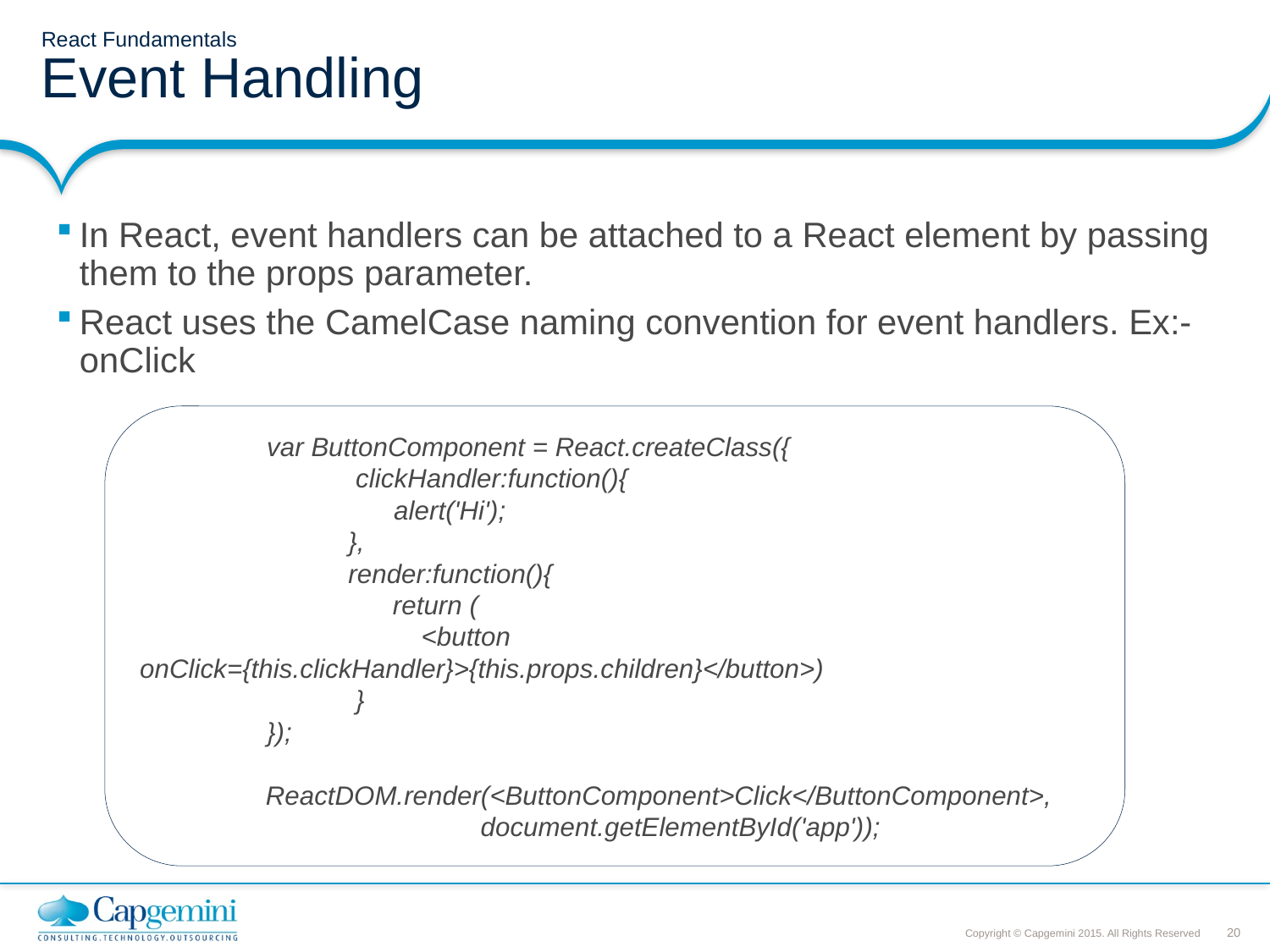

# React Fundamentals Event Handling
In React, event handlers can be attached to a React element by passing them to the props parameter.
React uses the CamelCase naming convention for event handlers. Ex:- onClick
	var ButtonComponent = React.createClass({
	            clickHandler:function(){
		alert('Hi');
	           },
	           render:function(){
	                 return (
                                      <button onClick={this.clickHandler}>{this.props.children}</button>)
	            }
	});

                 ReactDOM.render(<ButtonComponent>Click</ButtonComponent>,
                                              document.getElementById('app'));